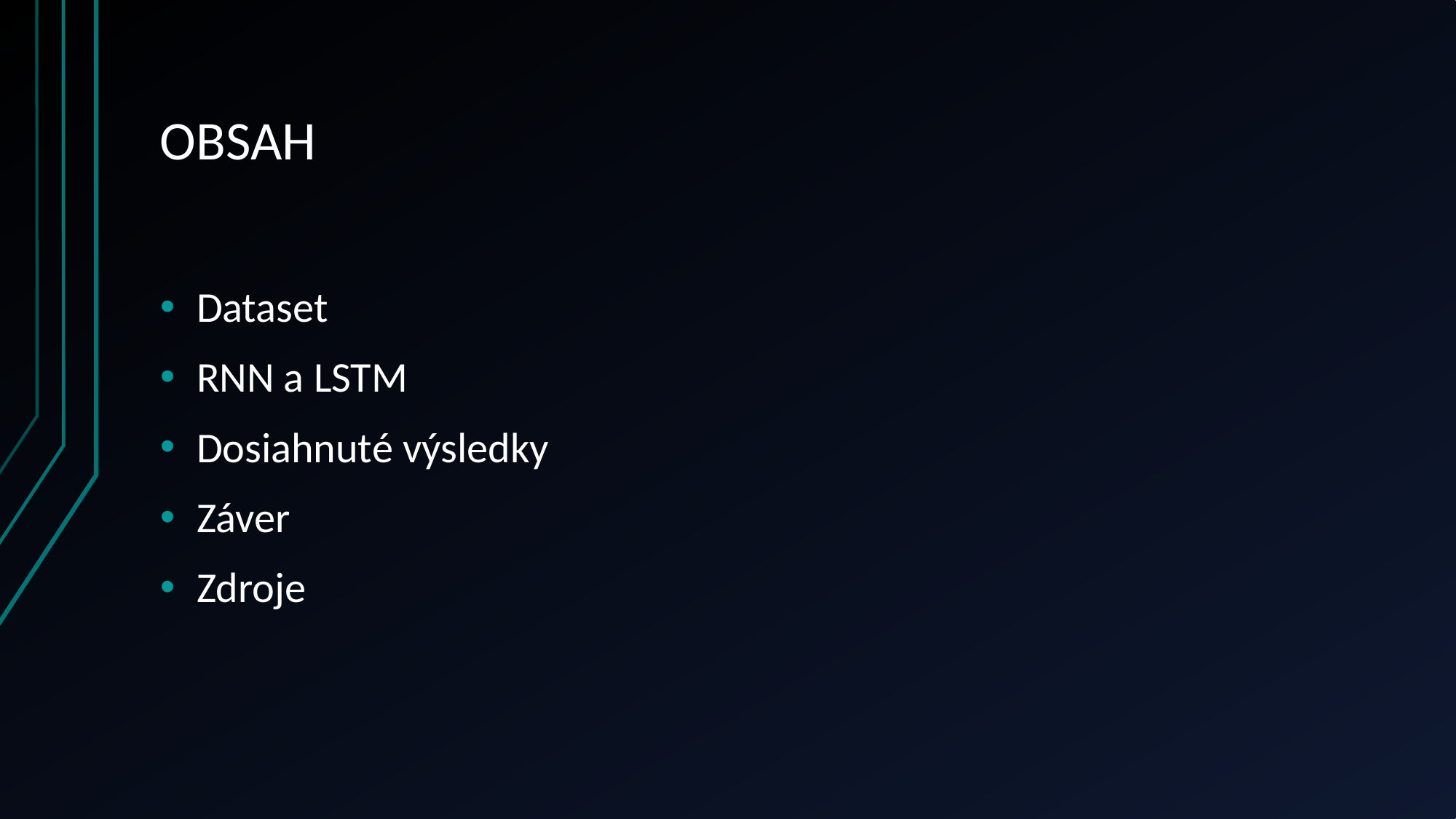

# OBSAH

Dataset
RNN a LSTM
Dosiahnuté výsledky
Záver
Zdroje